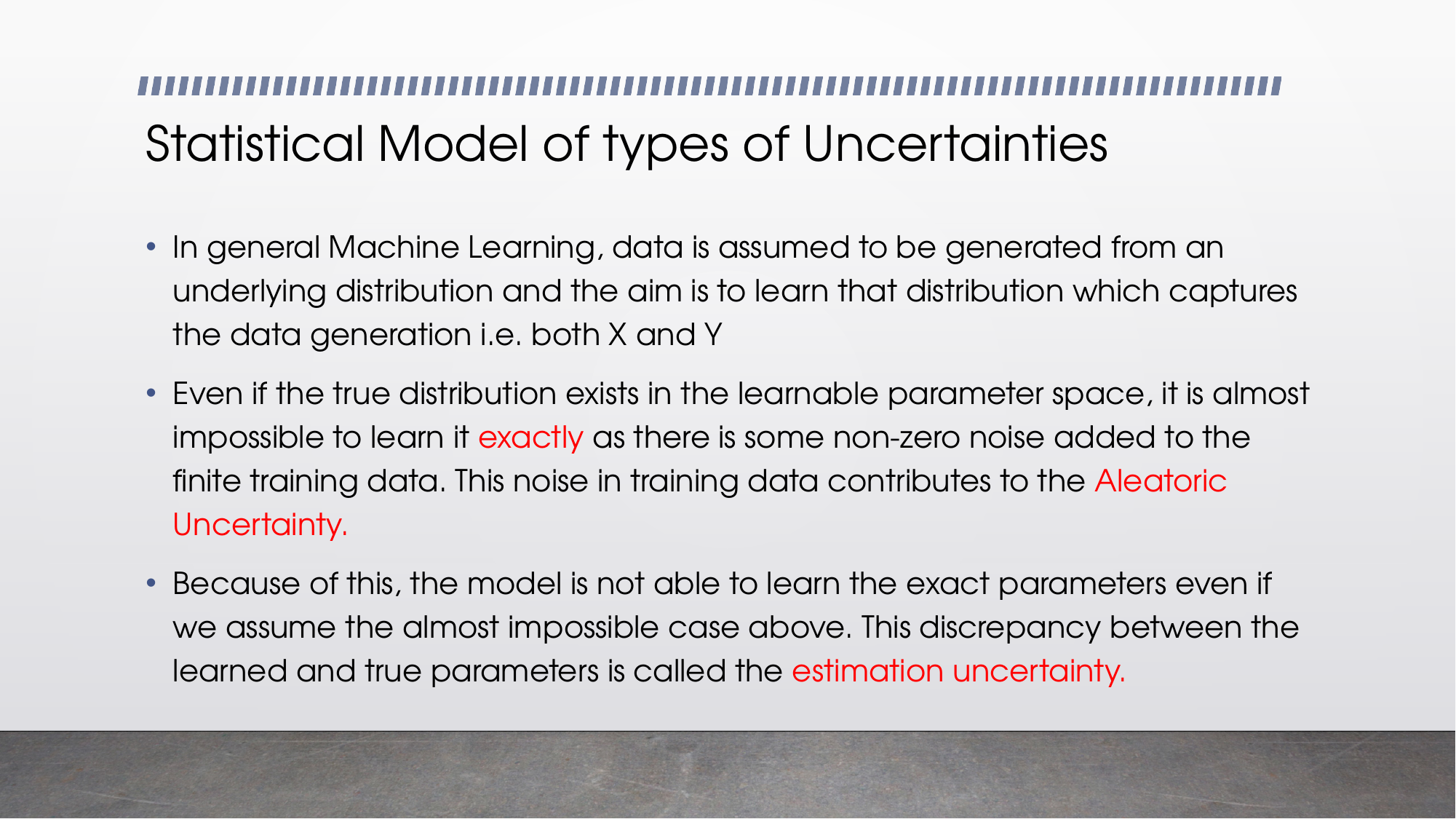

# Statistical Model of types of Uncertainties
In general Machine Learning, data is assumed to be generated from an underlying distribution and the aim is to learn that distribution which captures the data generation i.e. both X and Y
Even if the true distribution exists in the learnable parameter space, it is almost impossible to learn it exactly as there is some non-zero noise added to the finite training data. This noise in training data contributes to the Aleatoric Uncertainty.
Because of this, the model is not able to learn the exact parameters even if we assume the almost impossible case above. This discrepancy between the learned and true parameters is called the estimation uncertainty.